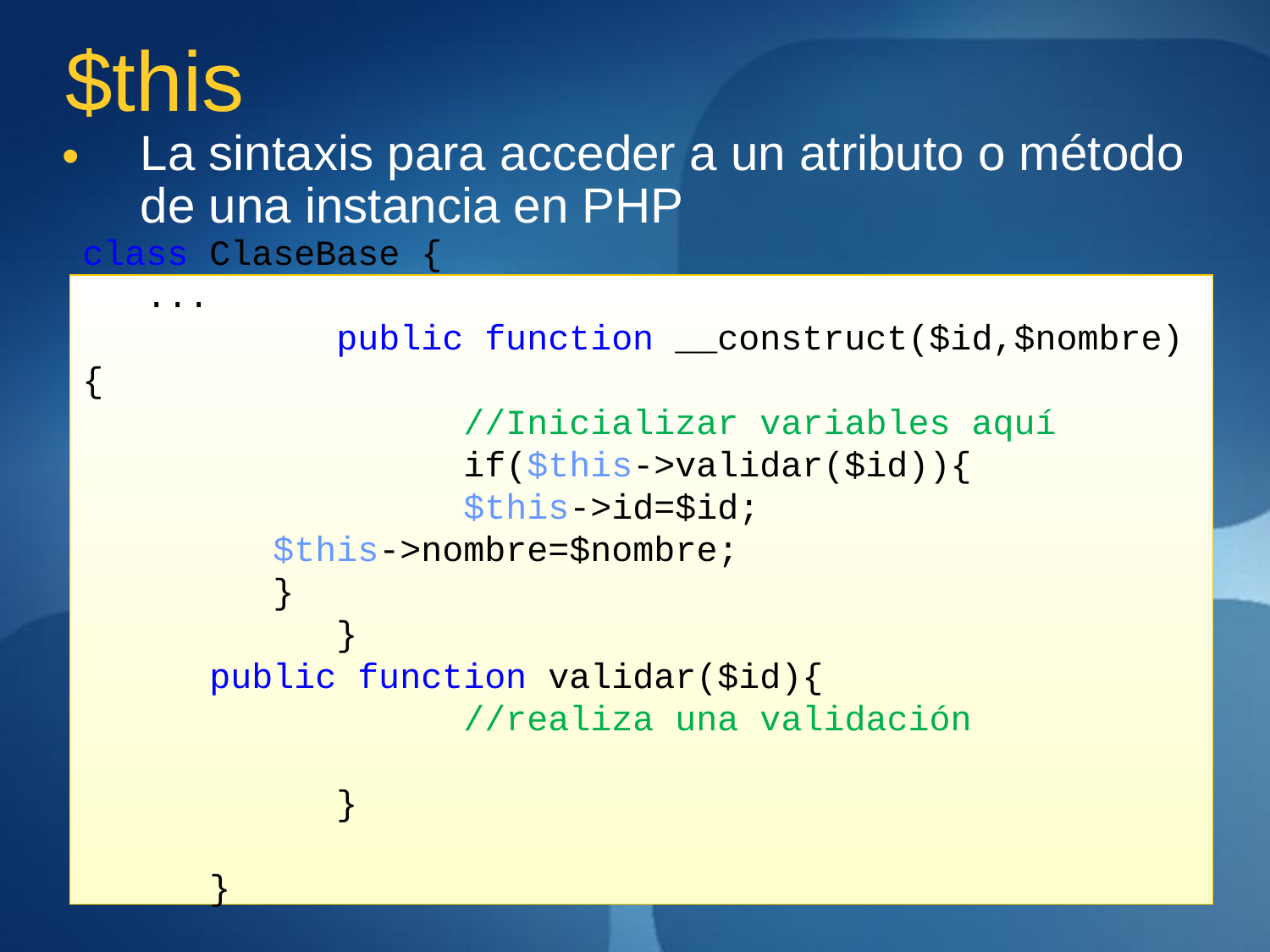

# $this
La sintaxis para acceder a un atributo o método de una instancia en PHP

class ClaseBase {
...
		public function __construct($id,$nombre){
			//Inicializar variables aquí
			if($this->validar($id)){
			$this->id=$id;
$this->nombre=$nombre;
}
		}
public function validar($id){
			//realiza una validación
		}

	}